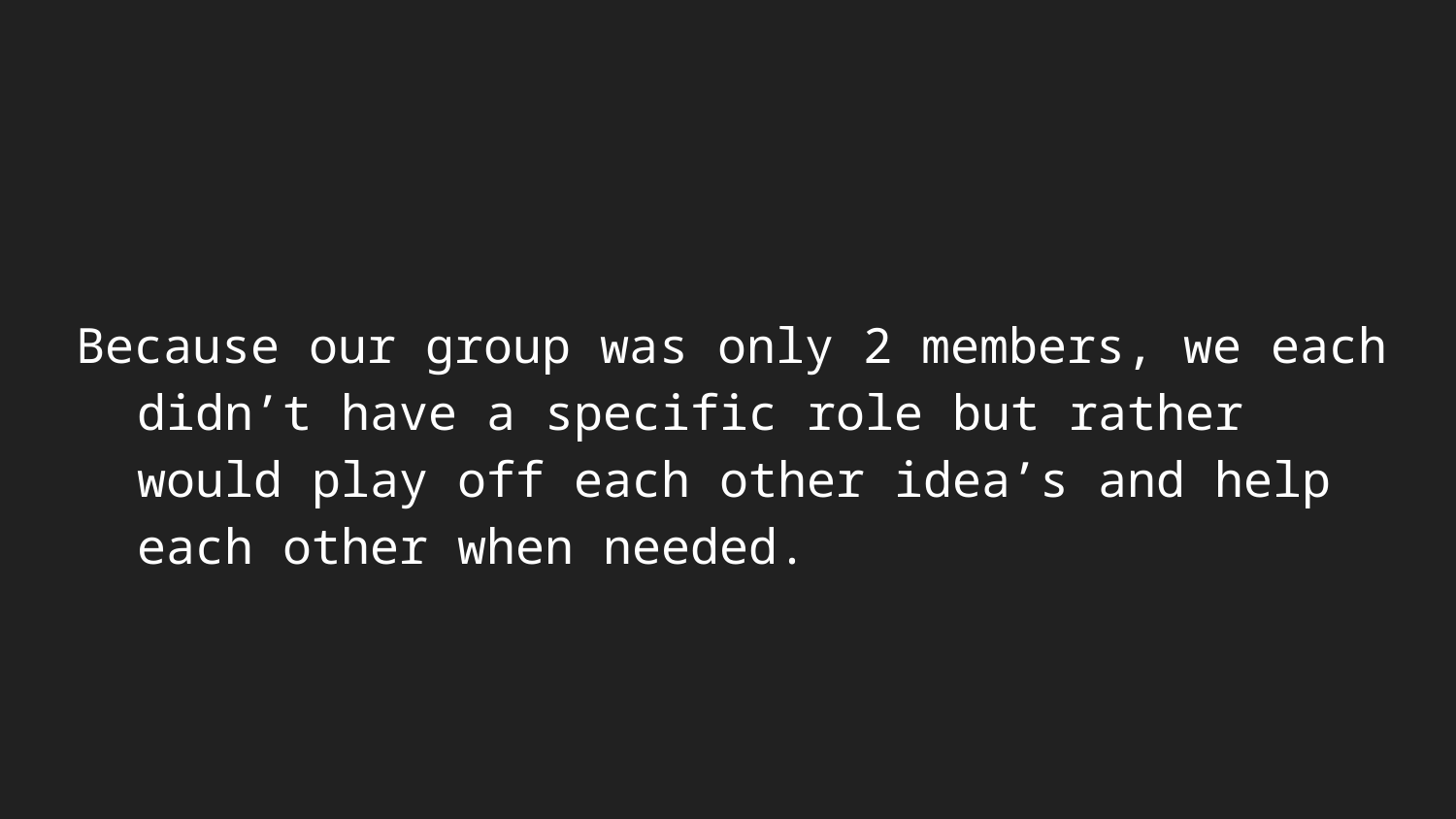

#
Because our group was only 2 members, we each didn’t have a specific role but rather would play off each other idea’s and help each other when needed.